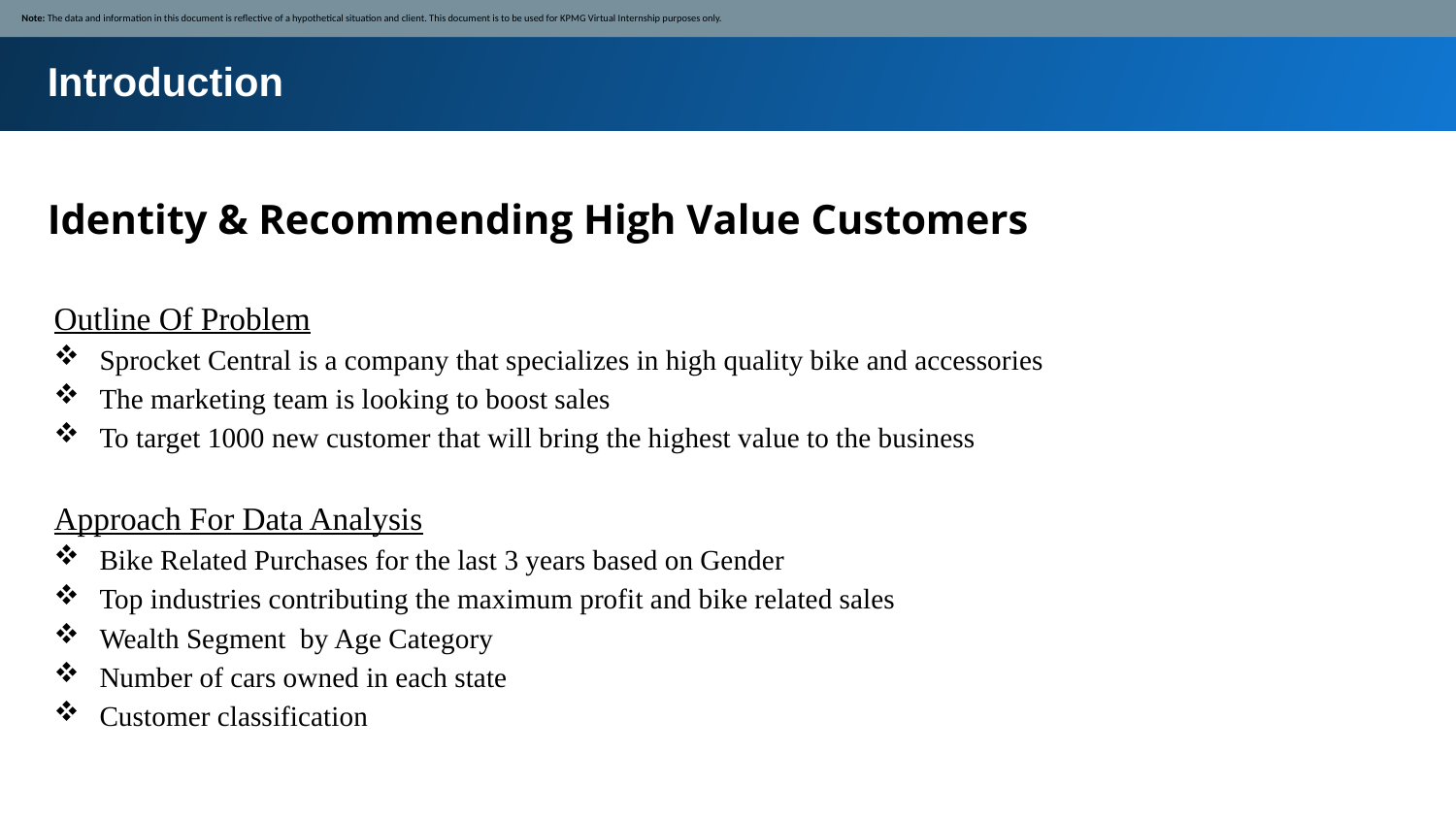

Note: The data and information in this document is reflective of a hypothetical situation and client. This document is to be used for KPMG Virtual Internship purposes only.
Introduction
Identity & Recommending High Value Customers
Outline Of Problem
Sprocket Central is a company that specializes in high quality bike and accessories
The marketing team is looking to boost sales
To target 1000 new customer that will bring the highest value to the business

Approach For Data Analysis
Bike Related Purchases for the last 3 years based on Gender
Top industries contributing the maximum profit and bike related sales
Wealth Segment  by Age Category
Number of cars owned in each state
Customer classification